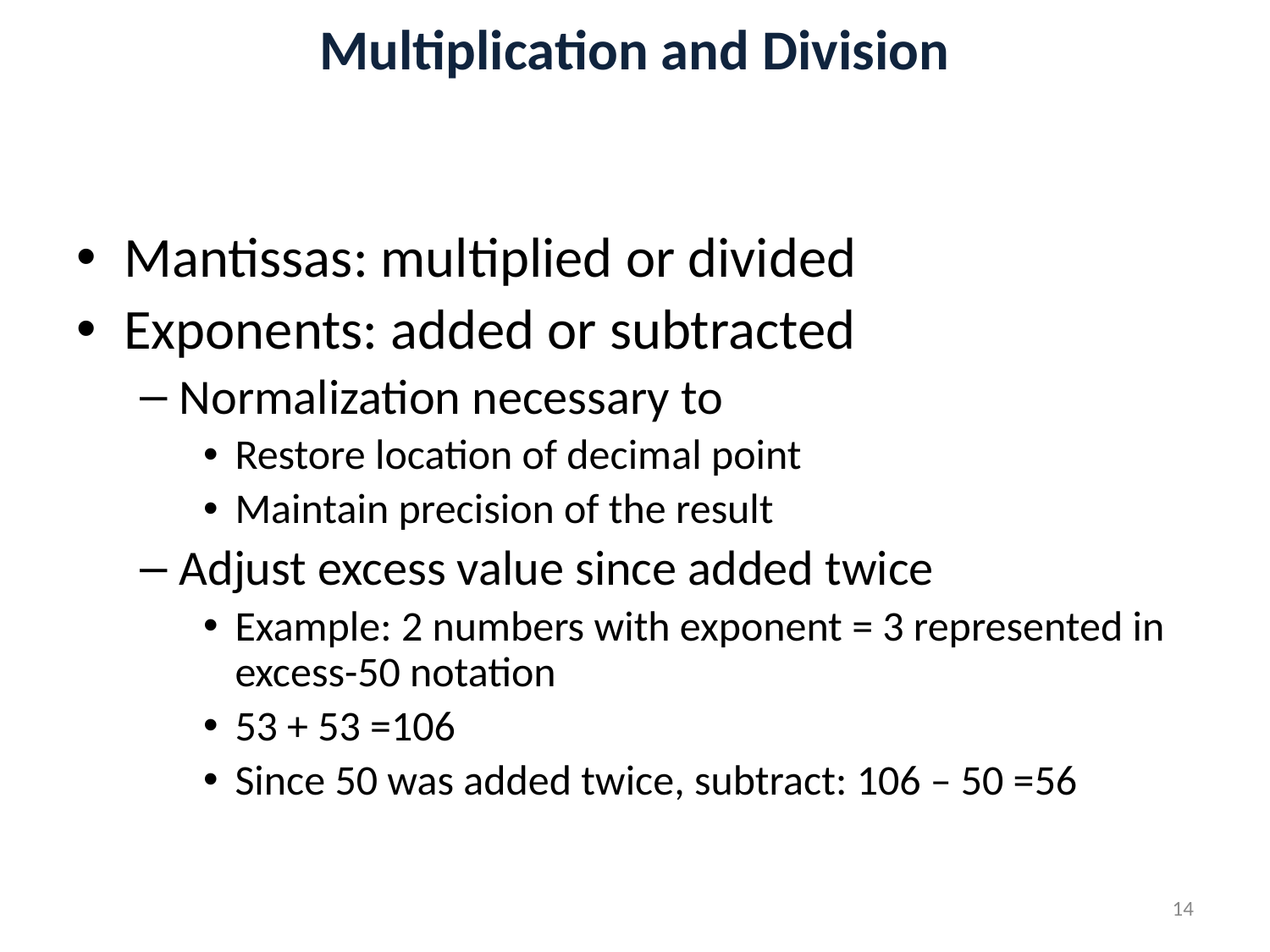

# Multiplication and Division
Mantissas: multiplied or divided
Exponents: added or subtracted
Normalization necessary to
Restore location of decimal point
Maintain precision of the result
Adjust excess value since added twice
Example: 2 numbers with exponent = 3 represented in excess-50 notation
53 + 53 =106
Since 50 was added twice, subtract: 106 – 50 =56
14